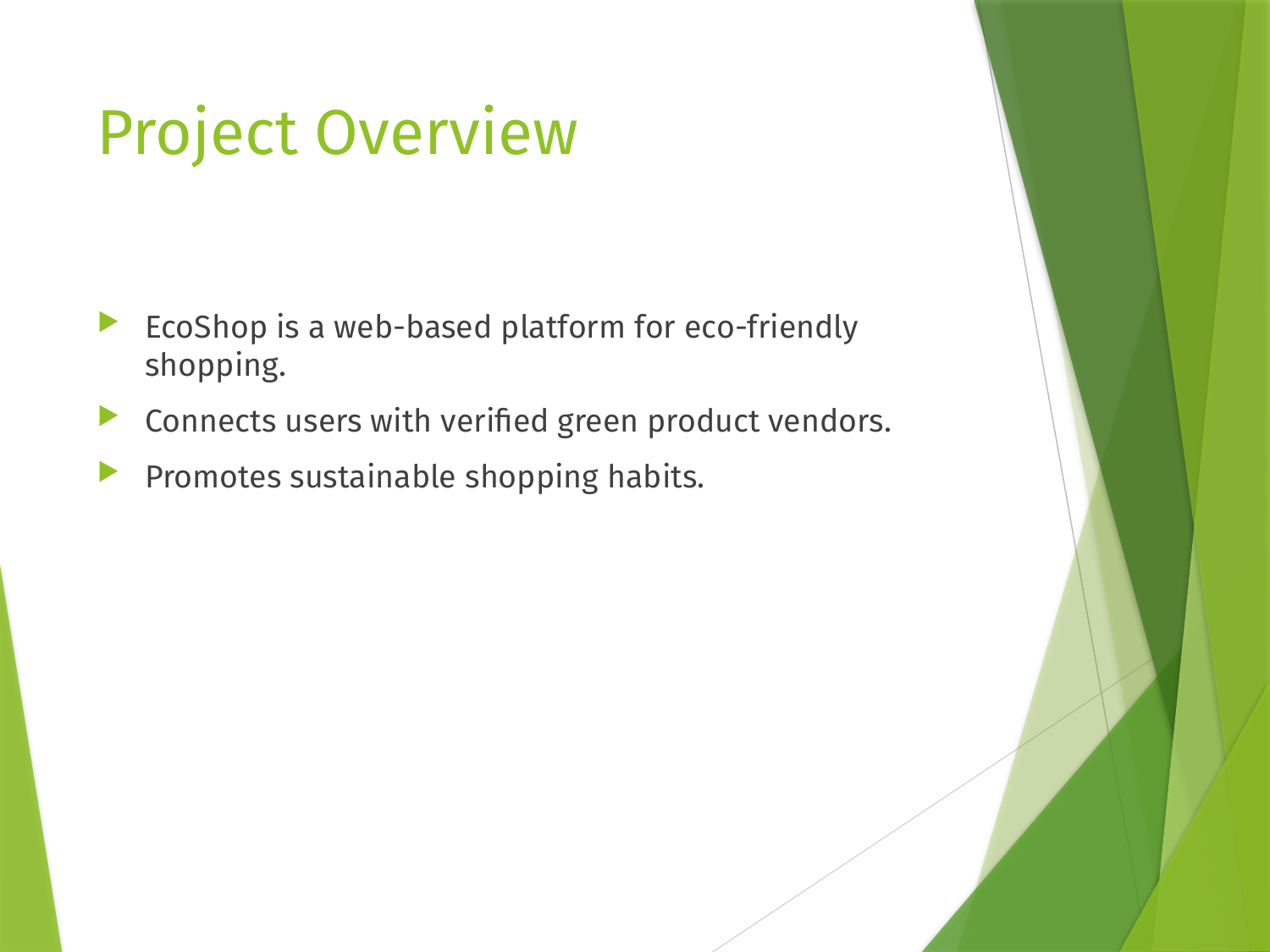

# Project Overview
EcoShop is a web-based platform for eco-friendly shopping.
Connects users with verified green product vendors.
Promotes sustainable shopping habits.